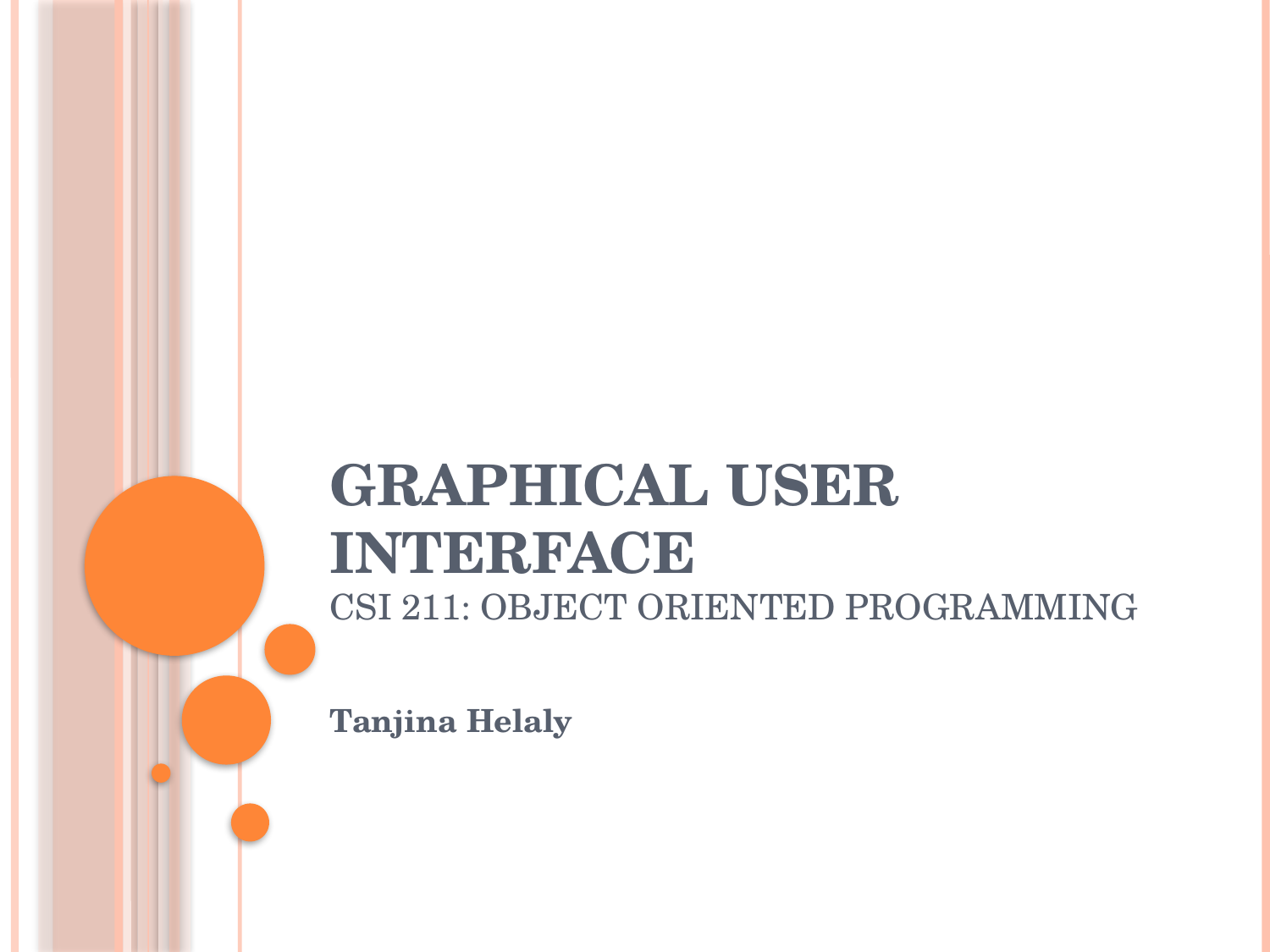

# Graphical User Interface CSI 211: Object Oriented Programming
Tanjina Helaly